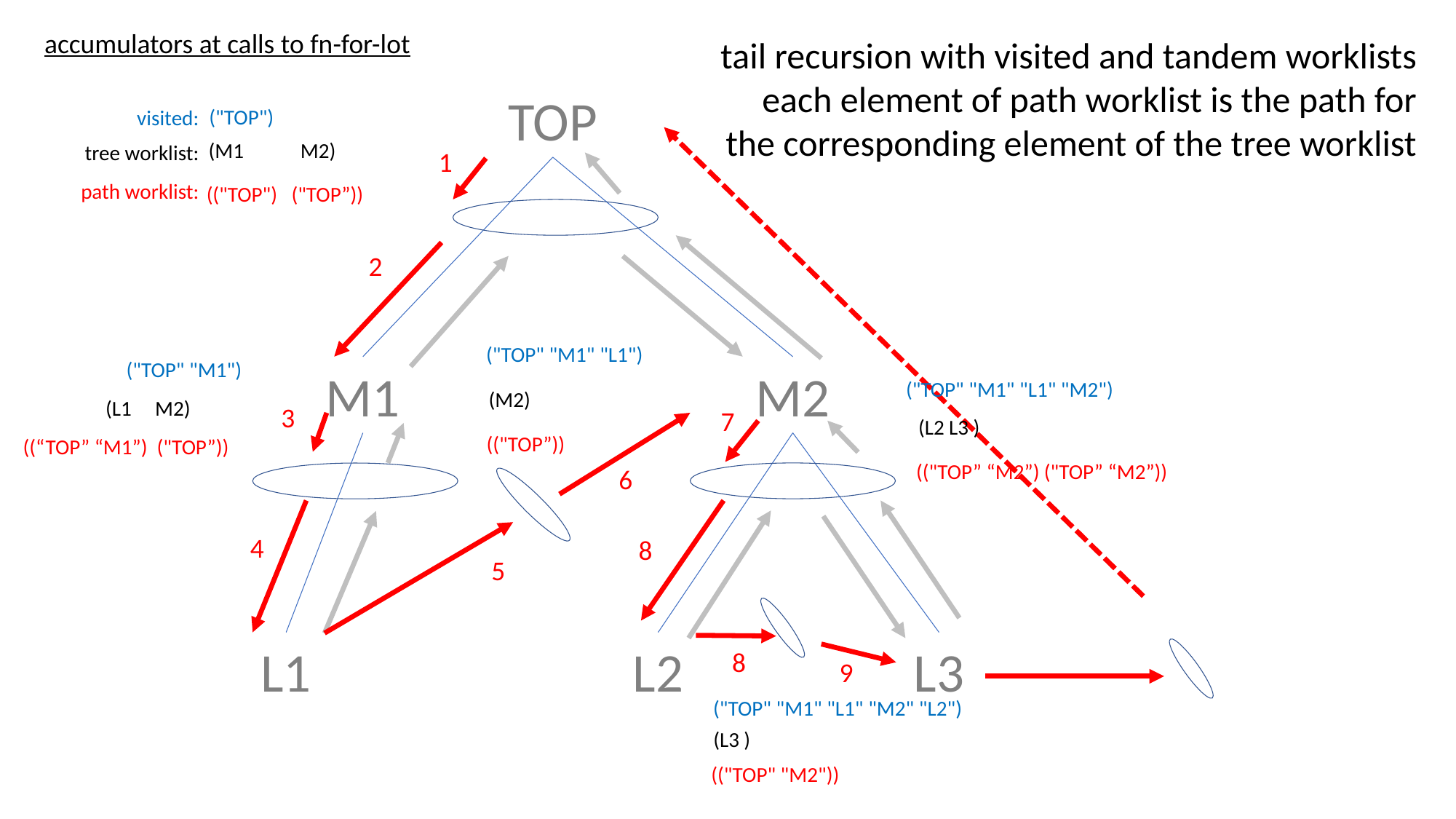

accumulators at calls to fn-for-lot
tail recursion with visited and tandem worklists
each element of path worklist is the path for the corresponding element of the tree worklist

TOP
("TOP")
visited:
(M1            M2)
tree worklist:
1
path worklist:
(("TOP")   ("TOP”))

2
("TOP" "M1" "L1")
("TOP" "M1")
M1
M2
("TOP" "M1" "L1" "M2")
(M2)
(L1     M2)
3
7
(L2 L3 )
(("TOP”))
((“TOP” “M1”)  ("TOP”))
(("TOP” “M2”) ("TOP” “M2”))
6

4
8
5

L2
L1
L3
8
9

("TOP" "M1" "L1" "M2" "L2")
(L3 )
(("TOP" "M2"))